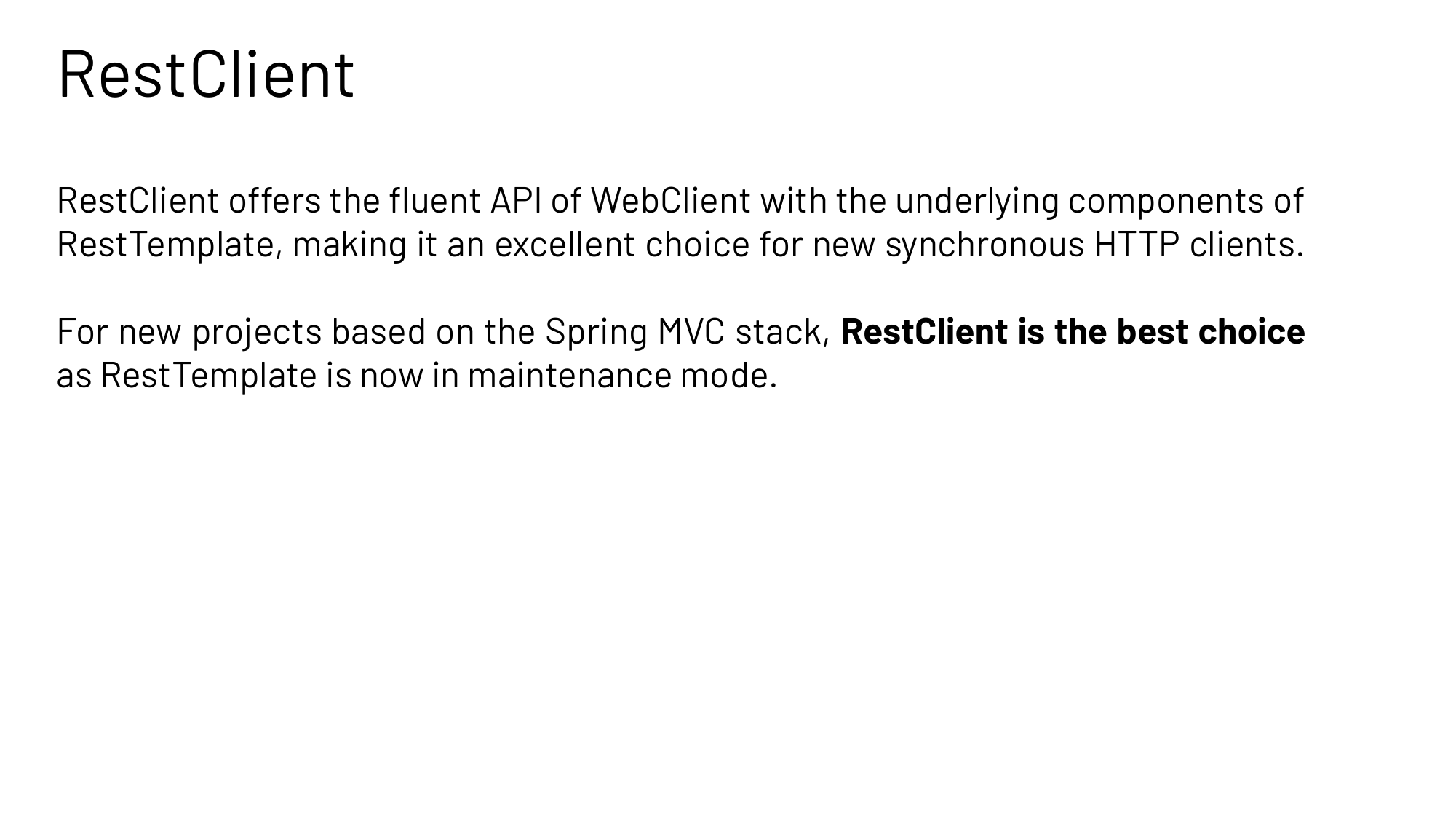

# RestClient
RestClient offers the fluent API of WebClient with the underlying components of RestTemplate, making it an excellent choice for new synchronous HTTP clients.
For new projects based on the Spring MVC stack, RestClient is the best choice as RestTemplate is now in maintenance mode.